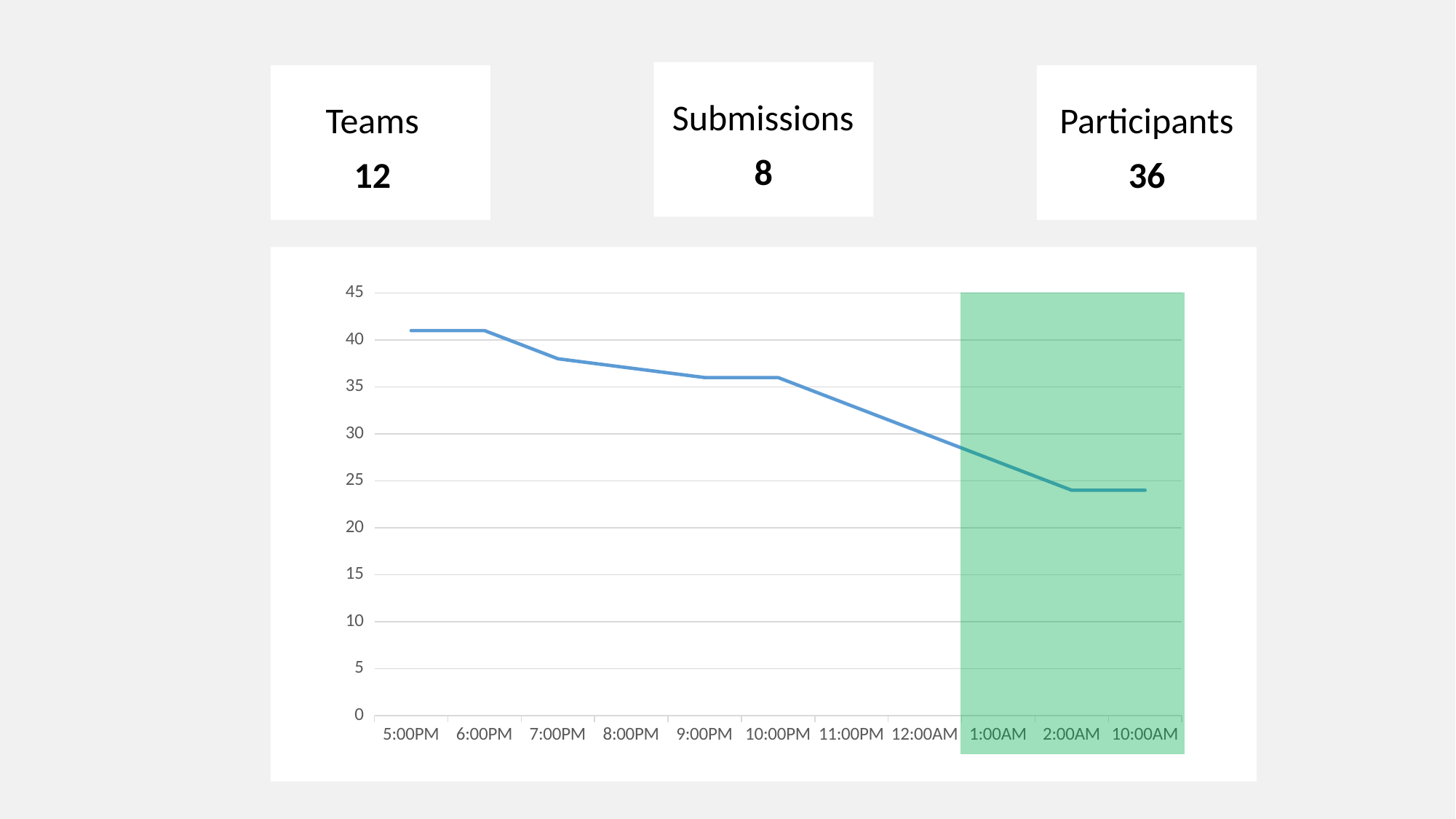

Submissions
Teams
Participants
8
12
36

### Chart

| Category | Participants |
|---|---|
| 5:00PM | 41.0 |
| 6:00PM | 41.0 |
| 7:00PM | 38.0 |
| 8:00PM | 37.0 |
| 9:00PM | 36.0 |
| 10:00PM | 36.0 |
| 11:00PM | 33.0 |
| 12:00AM | 30.0 |
| 1:00AM | 27.0 |
| 2:00AM | 24.0 |
| 10:00AM | 24.0 |